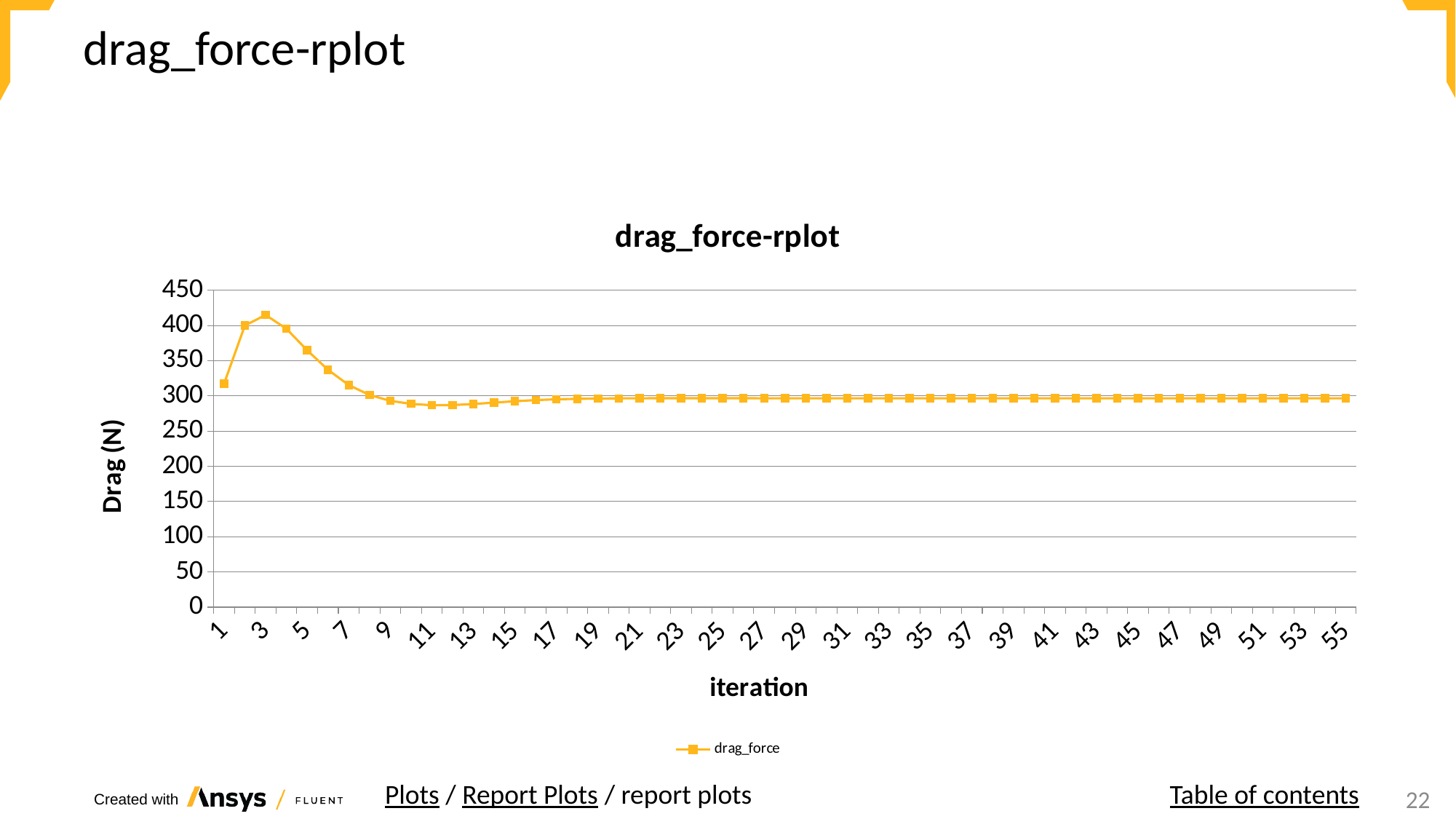

# drag_force-rplot

### Chart: drag_force-rplot

| Category | drag_force |
|---|---|
| 1.0 | 317.45502 |
| 2.0 | 399.89056 |
| 3.0 | 414.85517 |
| 4.0 | 395.19595 |
| 5.0 | 364.71172 |
| 6.0 | 337.02167 |
| 7.0 | 315.34179 |
| 8.0 | 301.3105 |
| 9.0 | 292.91253 |
| 10.0 | 288.62617 |
| 11.0 | 286.67742 |
| 12.0 | 286.91702 |
| 13.0 | 288.43394 |
| 14.0 | 290.42283 |
| 15.0 | 292.36901 |
| 16.0 | 293.99972 |
| 17.0 | 295.11402 |
| 18.0 | 295.78992 |
| 19.0 | 296.19931 |
| 20.0 | 296.44029 |
| 21.0 | 296.57036 |
| 22.0 | 296.63145 |
| 23.0 | 296.65091 |
| 24.0 | 296.64707 |
| 25.0 | 296.63192 |
| 26.0 | 296.61302 |
| 27.0 | 296.59477 |
| 28.0 | 296.57953 |
| 29.0 | 296.57034 |
| 30.0 | 296.55926 |
| 31.0 | 296.55153 |
| 32.0 | 296.54799 |
| 33.0 | 296.54808 |
| 34.0 | 296.55071 |
| 35.0 | 296.55471 |
| 36.0 | 296.55912 |
| 37.0 | 296.56329 |
| 38.0 | 296.56684 |
| 39.0 | 296.56965 |
| 40.0 | 296.57178 |
| 41.0 | 296.57332 |
| 42.0 | 296.57443 |
| 43.0 | 296.57524 |
| 44.0 | 296.57586 |
| 45.0 | 296.57636 |
| 46.0 | 296.57681 |
| 47.0 | 296.57723 |
| 48.0 | 296.57764 |
| 49.0 | 296.57802 |
| 50.0 | 296.57838 |
| 51.0 | 296.57872 |
| 52.0 | 296.57902 |
| 53.0 | 296.5793 |
| 54.0 | 296.57954 |
| 55.0 | 296.57976 |
Plots / Report Plots / report plots
Table of contents
22